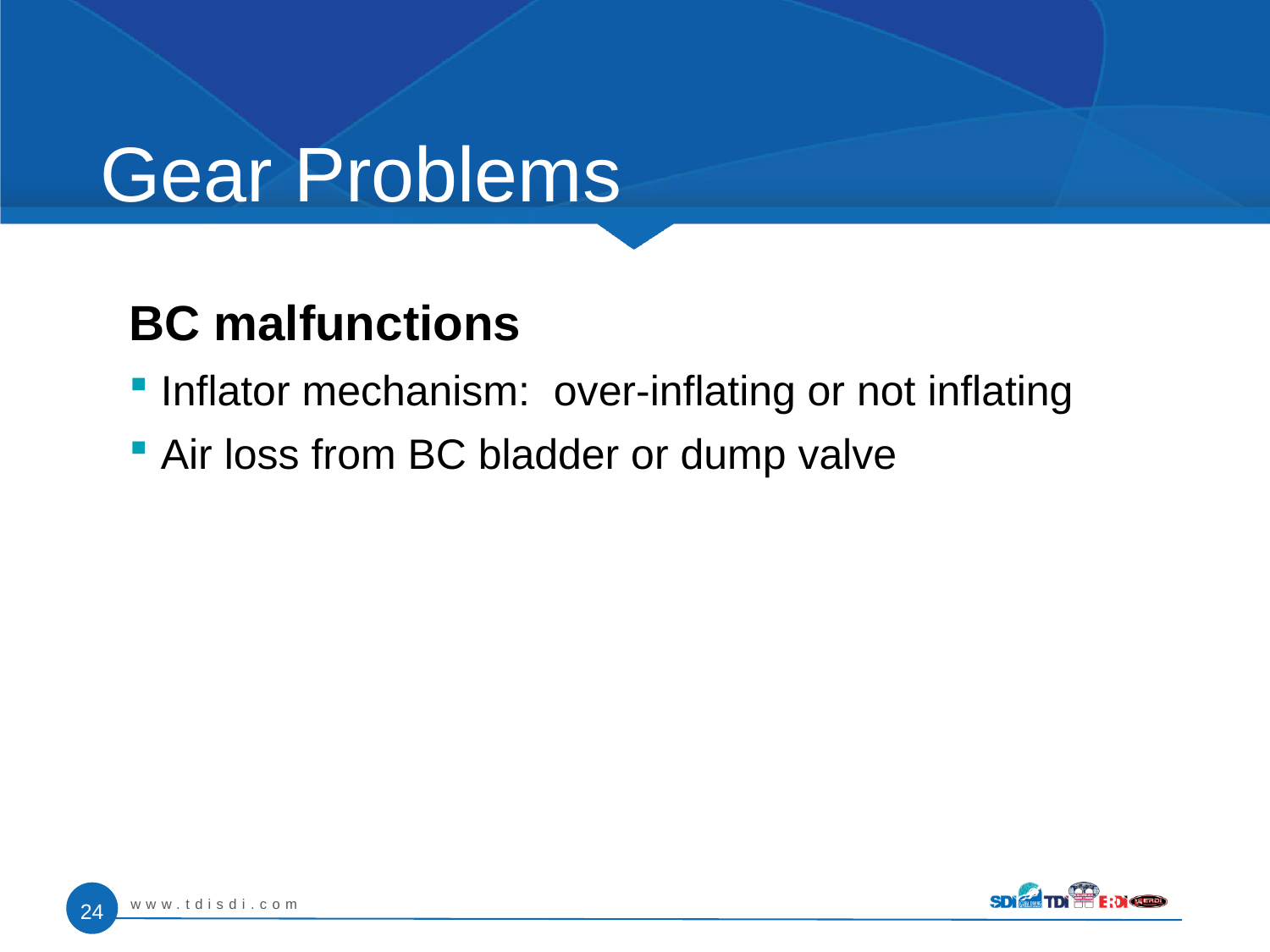

# Gear Problems
BC malfunctions
Inflator mechanism:  over-inflating or not inflating
Air loss from BC bladder or dump valve
www.tdisdi.com
24